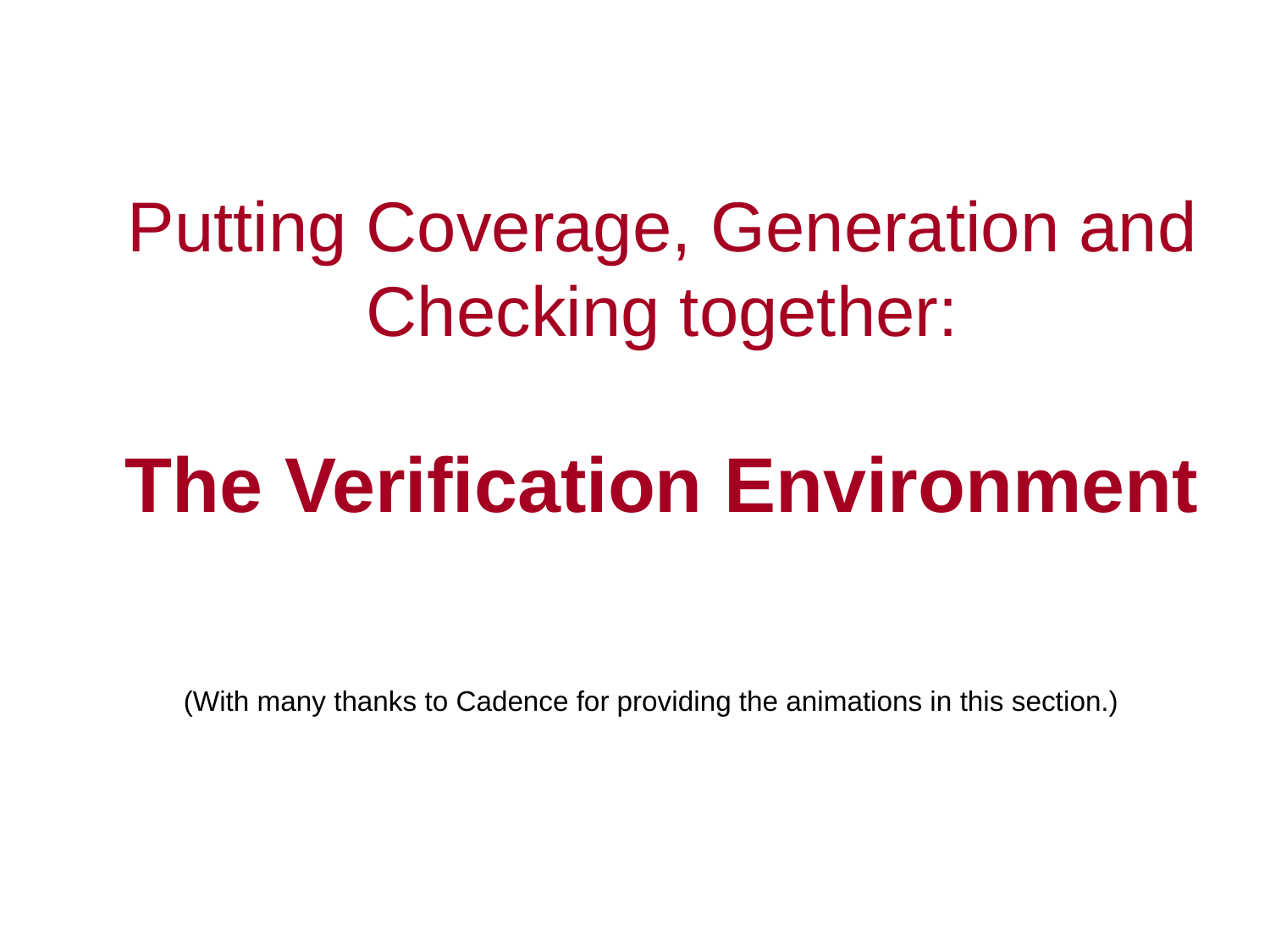

# Putting Coverage, Generation and Checking together: The Verification Environment
(With many thanks to Cadence for providing the animations in this section.)